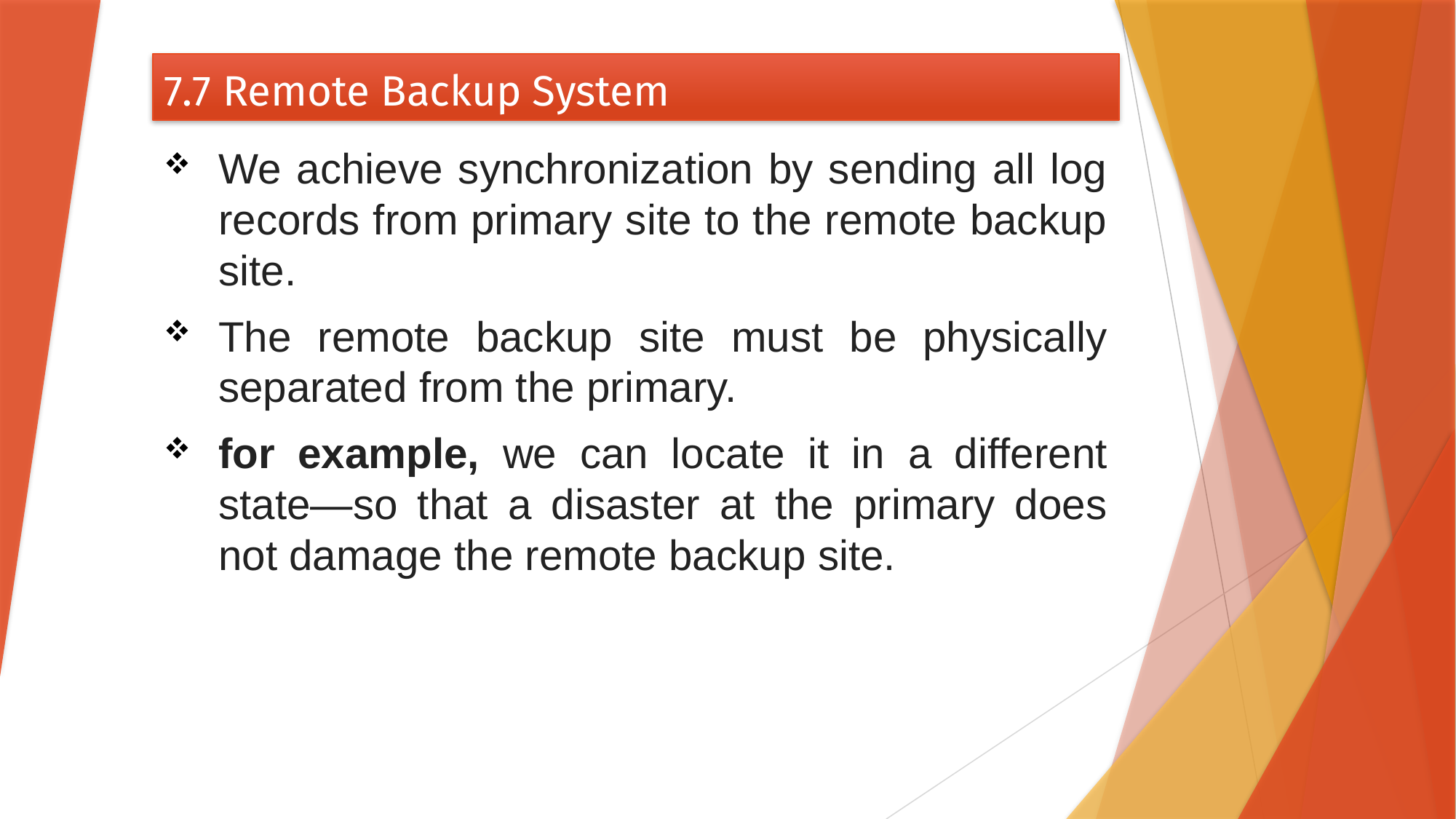

# 7.7 Remote Backup System
We achieve synchronization by sending all log records from primary site to the remote backup site.
The remote backup site must be physically separated from the primary.
for example, we can locate it in a different state—so that a disaster at the primary does not damage the remote backup site.